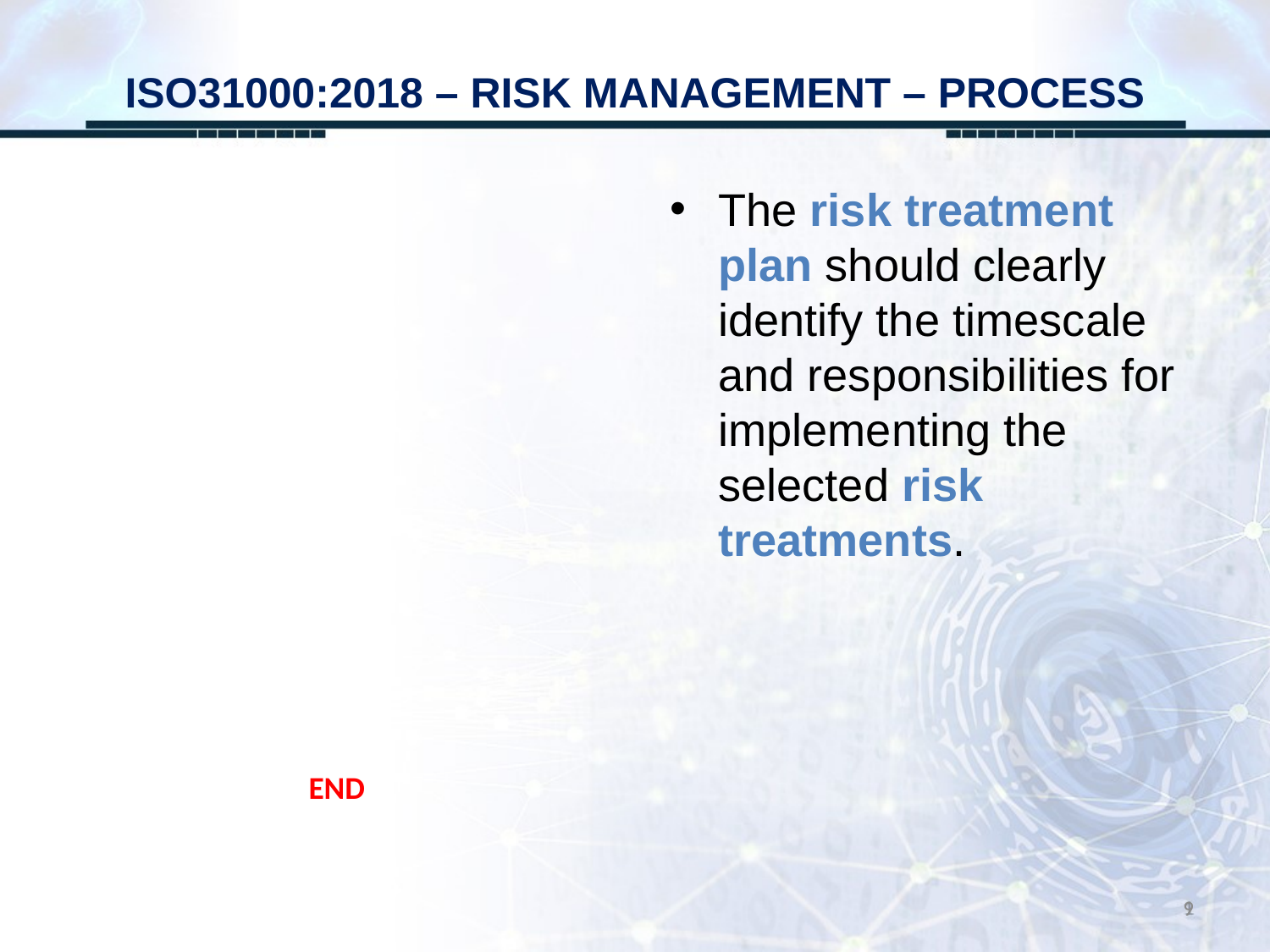

# ISO31000:2018 – RISK MANAGEMENT – PROCESS
The risk treatment plan should clearly identify the timescale and responsibilities for implementing the selected risk treatments.
END
9